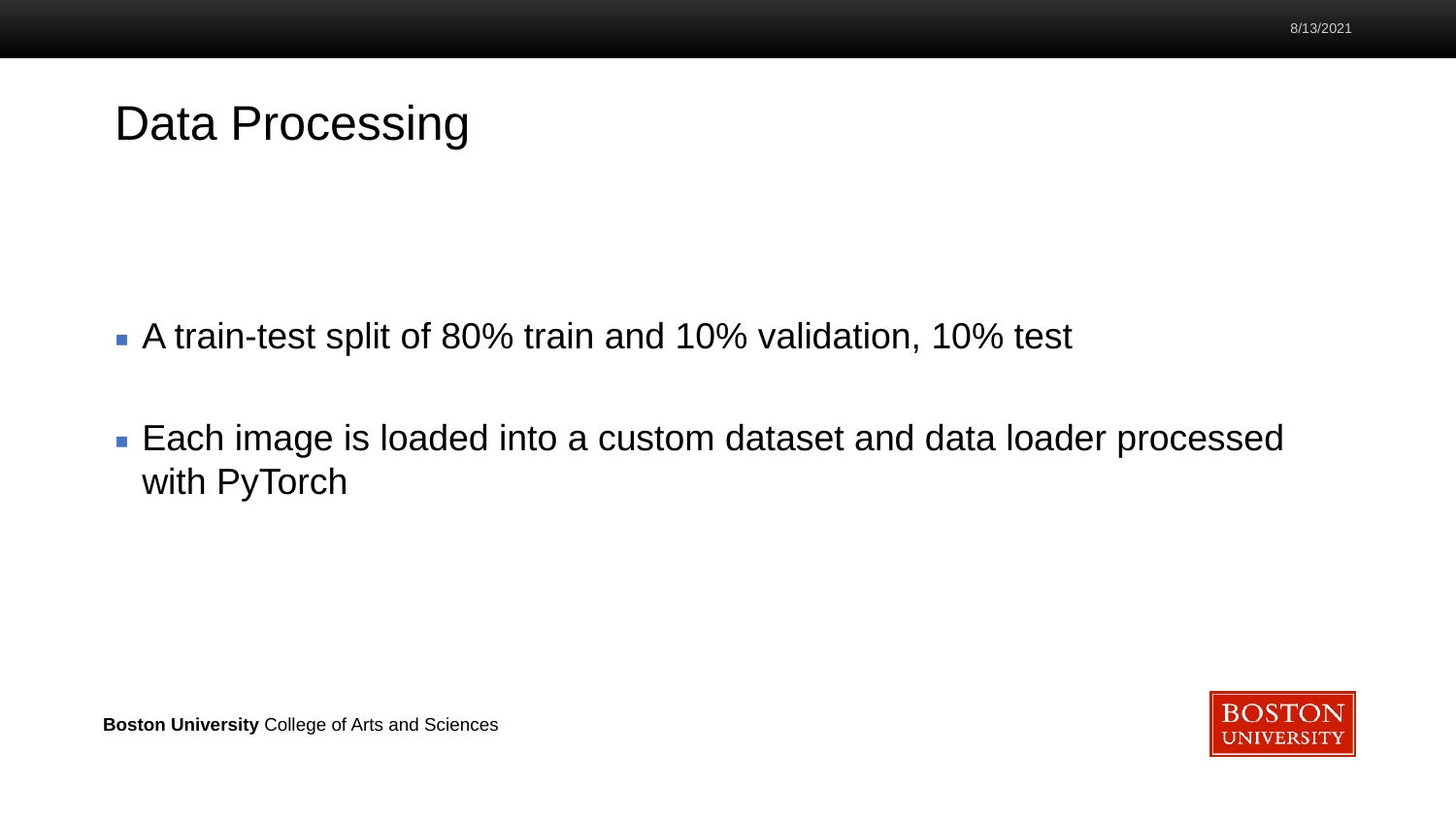

# Data Processing

A train-test split of 80% train and 10% validation, 10% test

Each image is loaded into a custom dataset and data loader processed with PyTorch